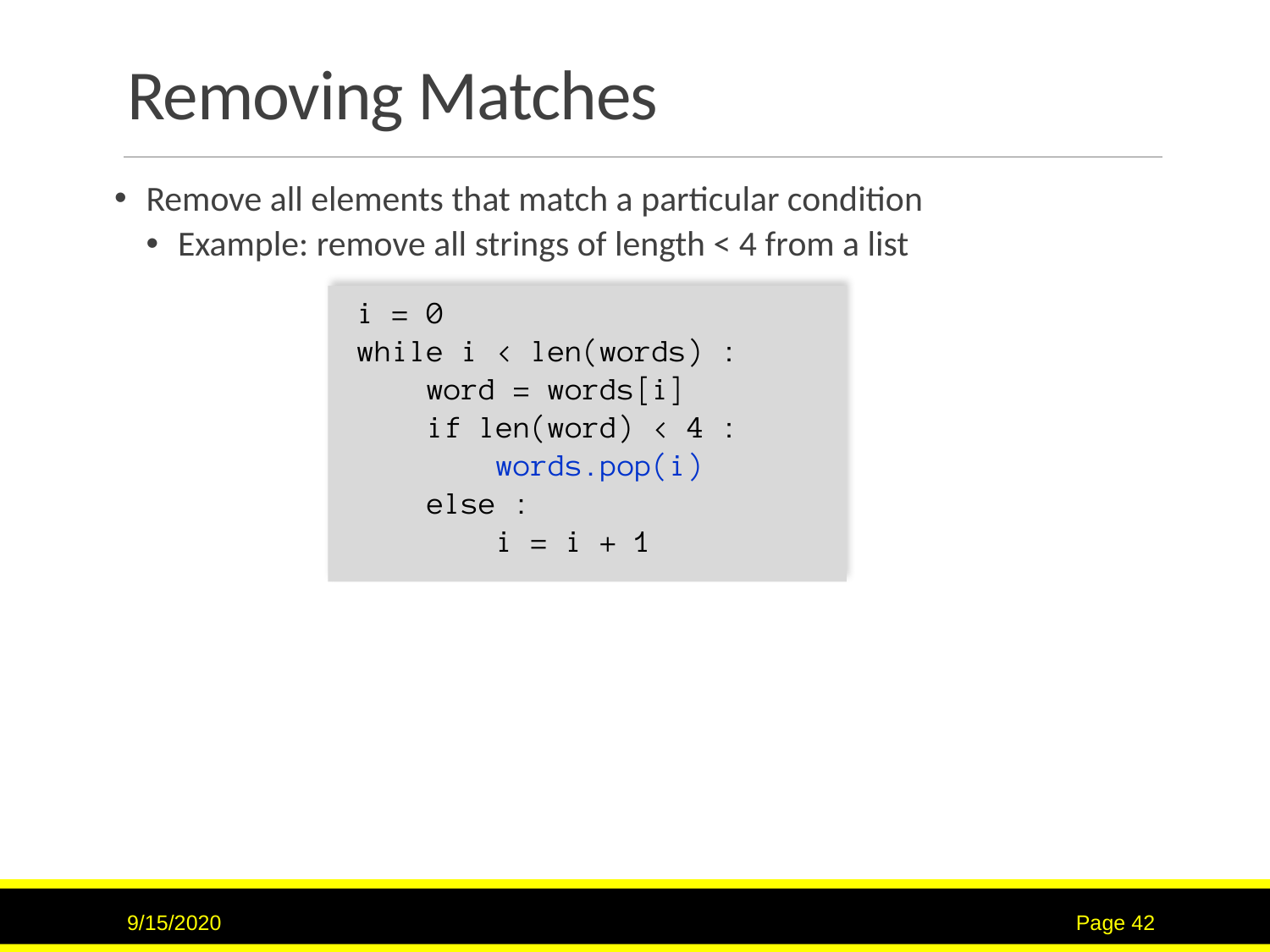

# Removing Matches
Remove all elements that match a particular condition
Example: remove all strings of length < 4 from a list
 i = 0
 while i < len(words) :
     word = words[i]
     if len(word) < 4 :
         words.pop(i)
     else :
         i = i + 1
9/15/2020
Page 42